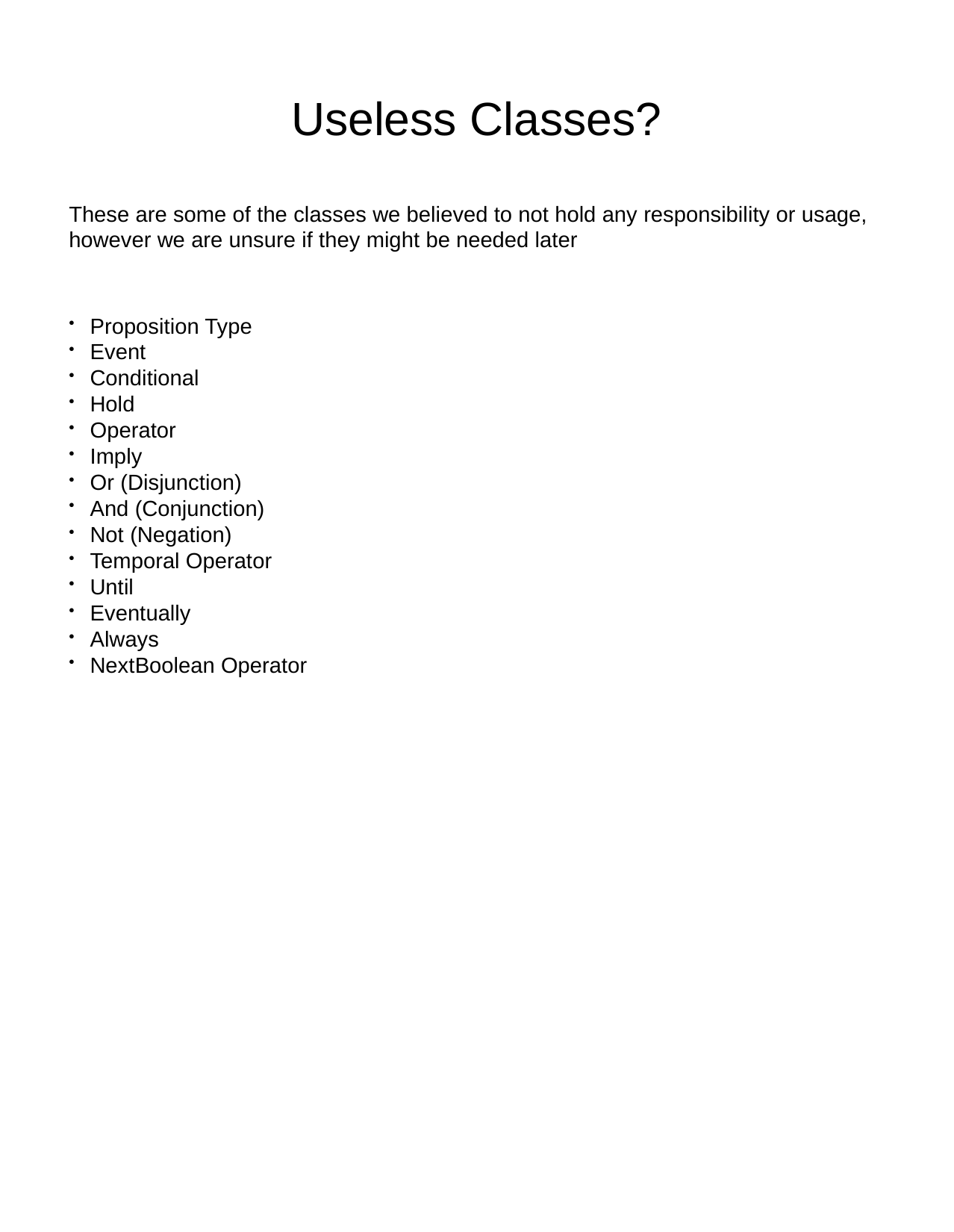

Useless Classes?
These are some of the classes we believed to not hold any responsibility or usage, however we are unsure if they might be needed later
Proposition Type
Event
Conditional
Hold
Operator
Imply
Or (Disjunction)
And (Conjunction)
Not (Negation)
Temporal Operator
Until
Eventually
Always
NextBoolean Operator